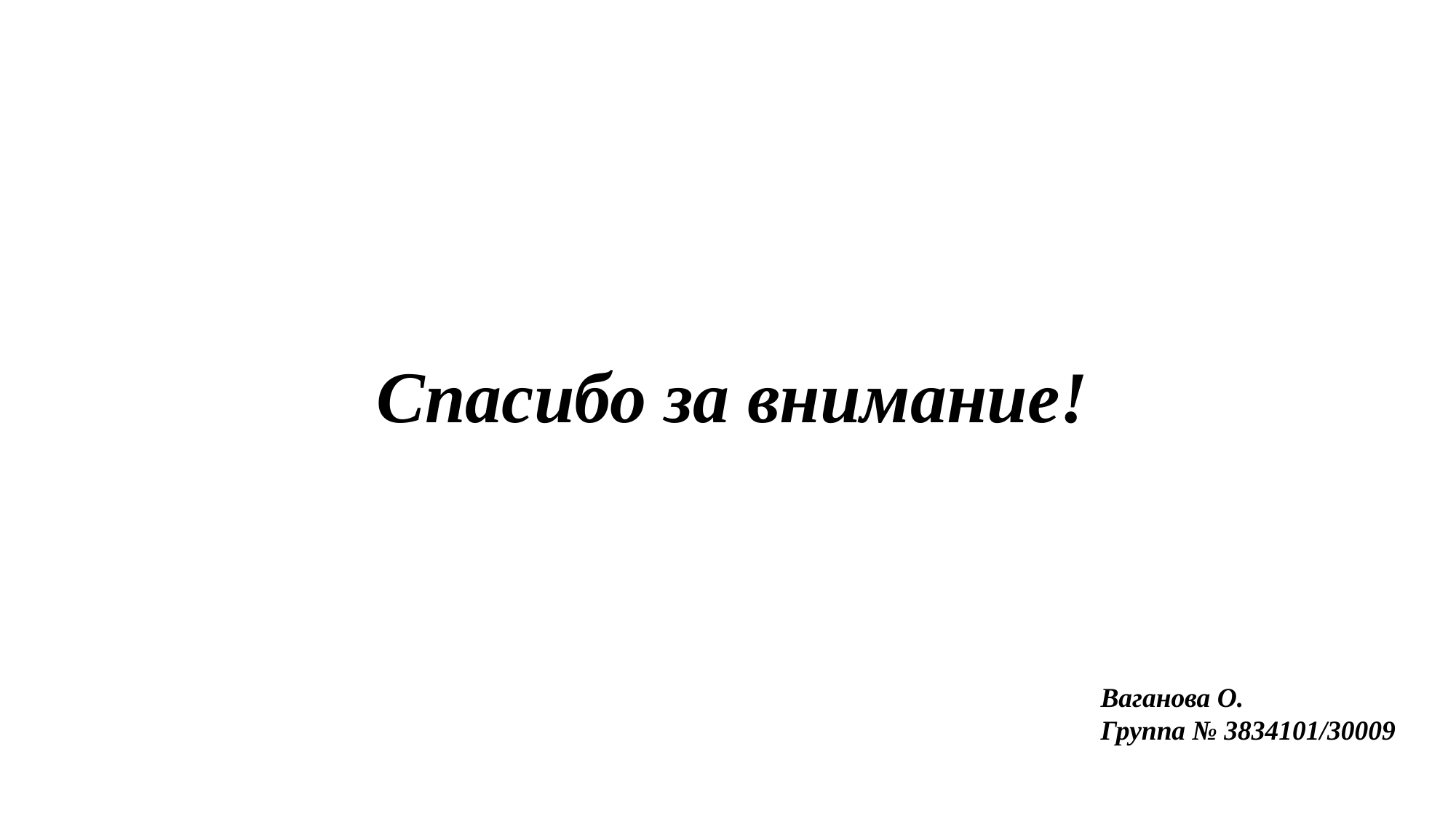

# Спасибо за внимание!
Ваганова О.
Группа № 3834101/30009